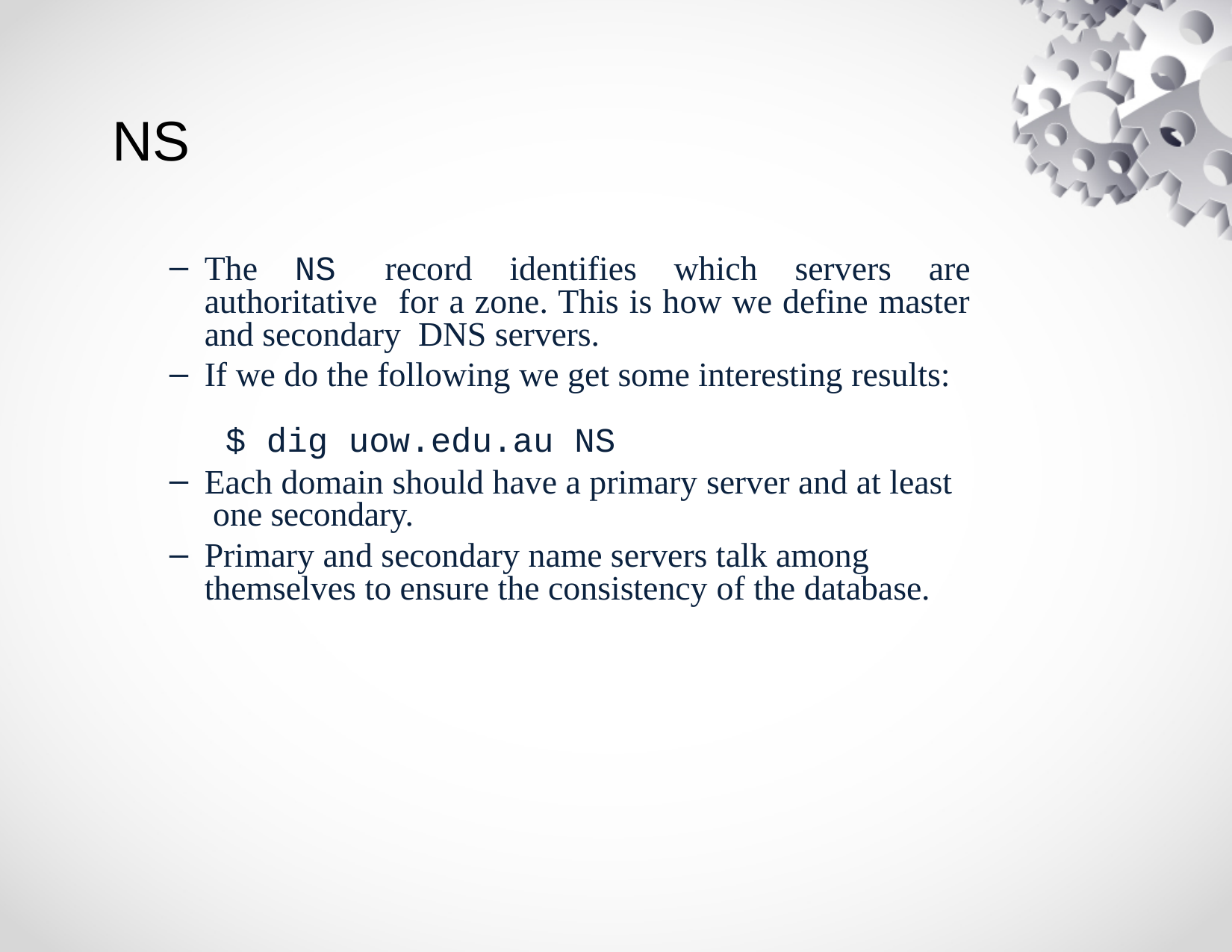

# NS
The NS record identifies which servers are authoritative  for a zone. This is how we define master and secondary  DNS servers.
If we do the following we get some interesting results:
$ dig uow.edu.au NS
Each domain should have a primary server and at least  one secondary.
Primary and secondary name servers talk among  themselves to ensure the consistency of the database.